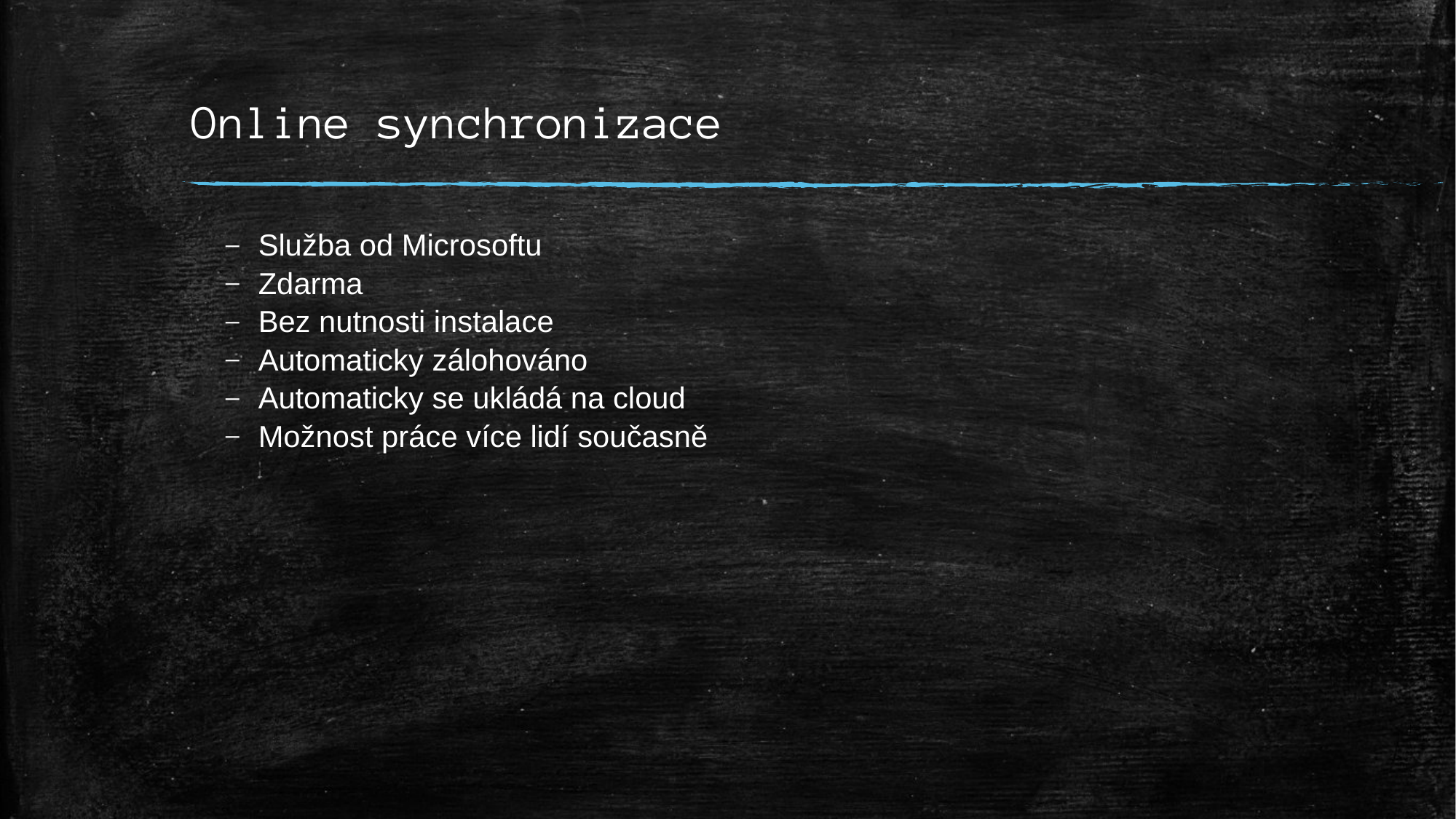

# Online synchronizace
Služba od Microsoftu
Zdarma
Bez nutnosti instalace
Automaticky zálohováno
Automaticky se ukládá na cloud
Možnost práce více lidí současně